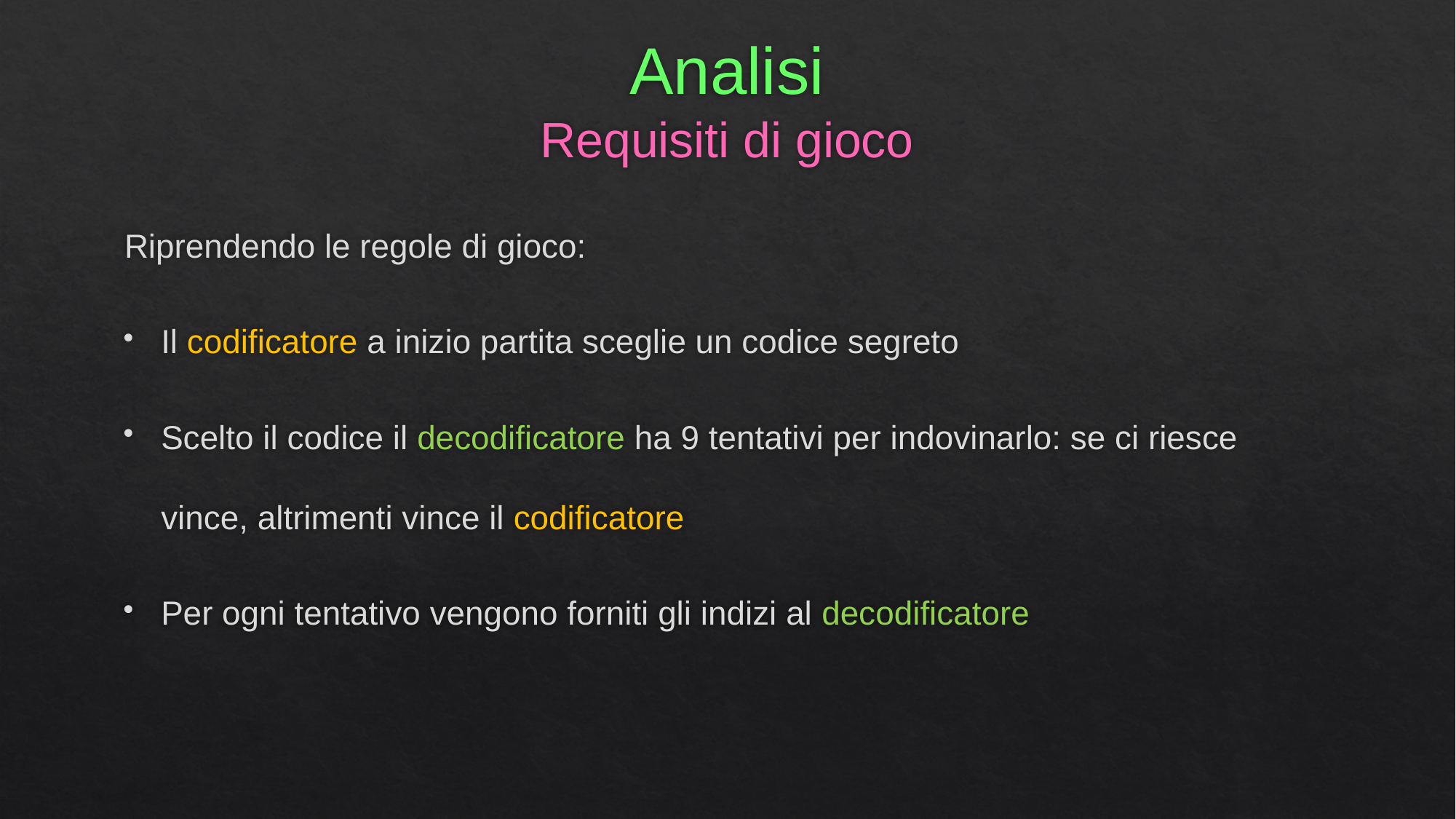

# Analisi Requisiti di gioco
Riprendendo le regole di gioco:
Il codificatore a inizio partita sceglie un codice segreto
Scelto il codice il decodificatore ha 9 tentativi per indovinarlo: se ci riesce vince, altrimenti vince il codificatore
Per ogni tentativo vengono forniti gli indizi al decodificatore